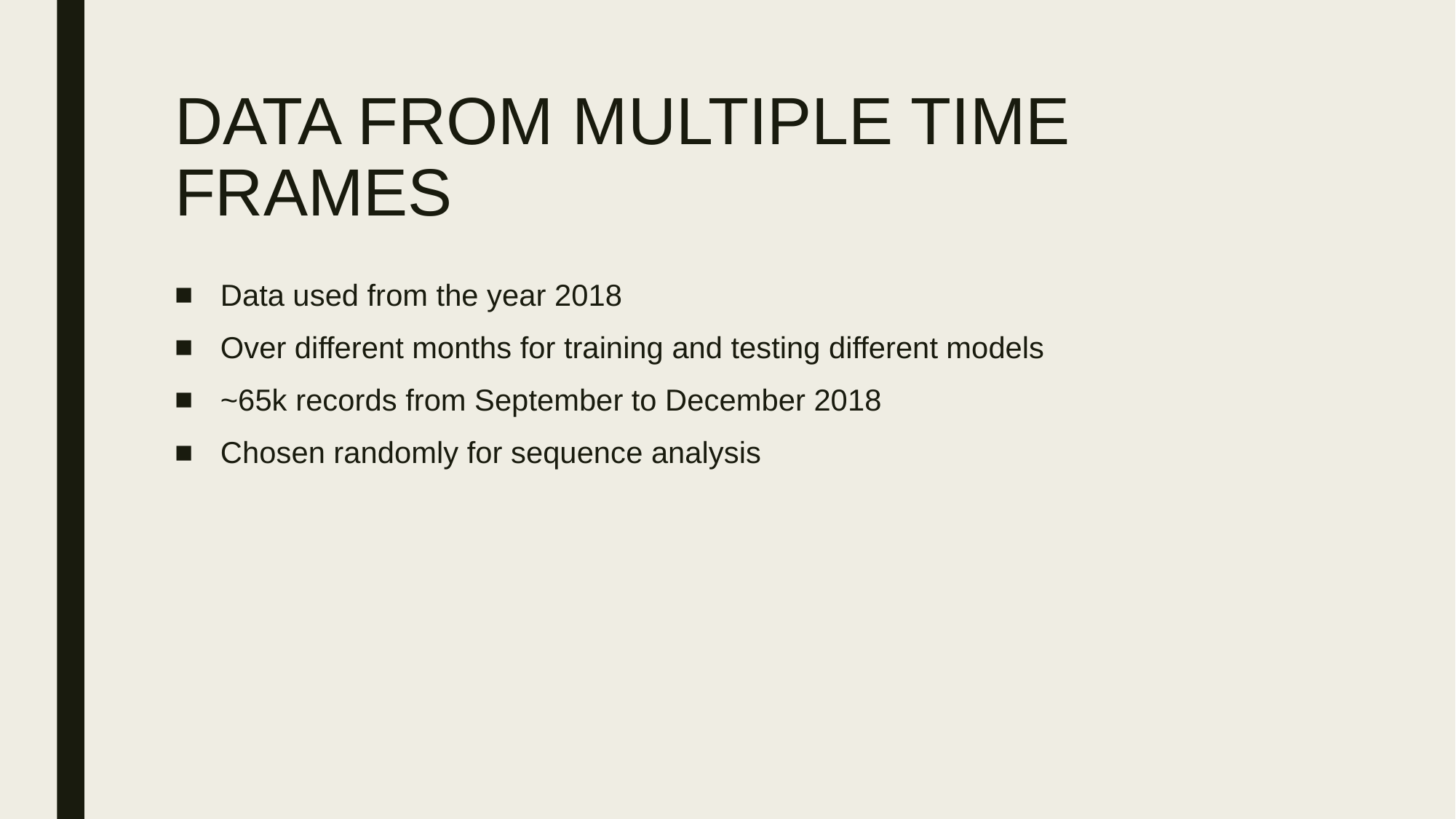

# DATA FROM MULTIPLE TIME FRAMES
Data used from the year 2018
Over different months for training and testing different models
~65k records from September to December 2018
Chosen randomly for sequence analysis